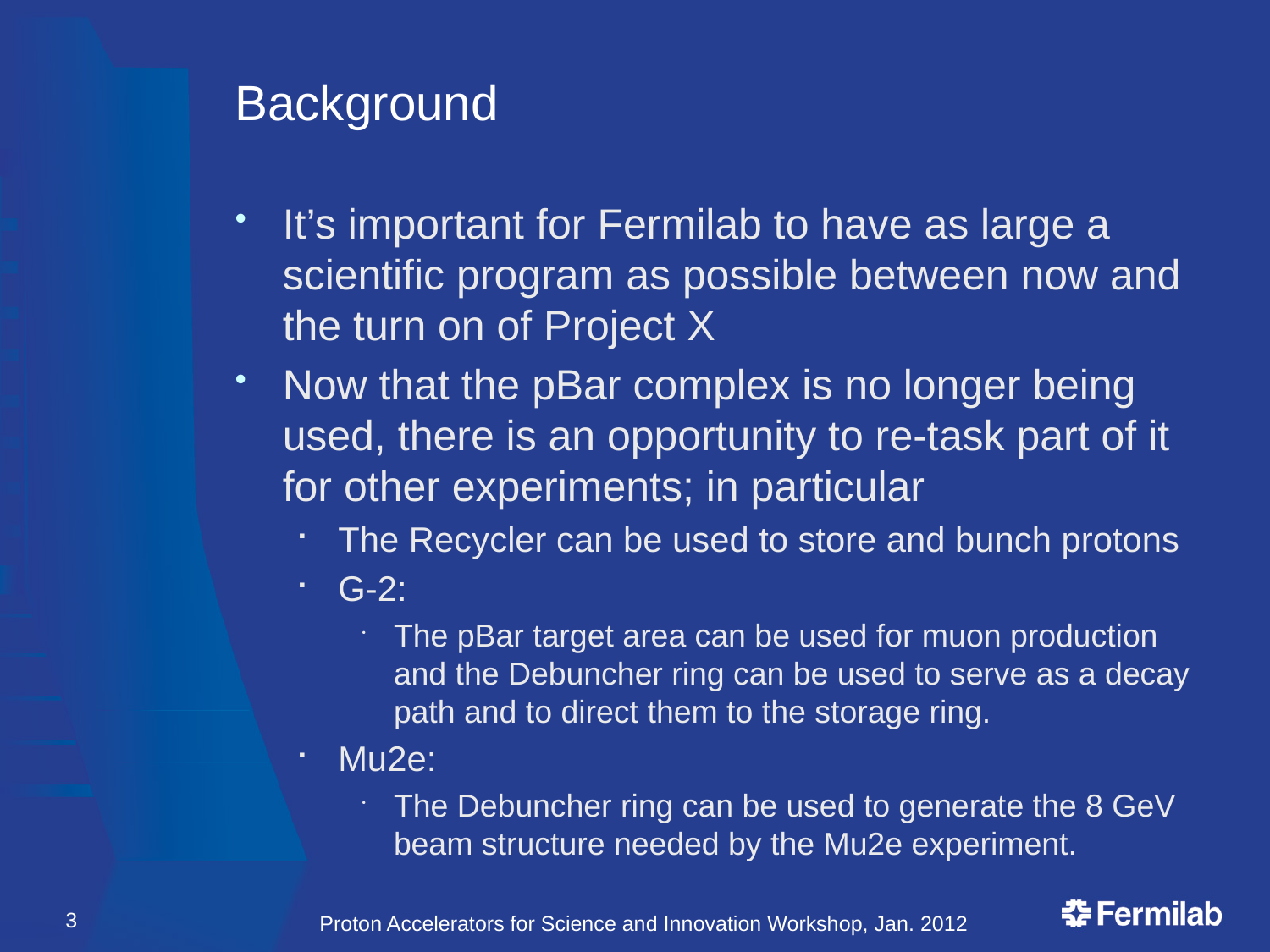

# Background
It’s important for Fermilab to have as large a scientific program as possible between now and the turn on of Project X
Now that the pBar complex is no longer being used, there is an opportunity to re-task part of it for other experiments; in particular
The Recycler can be used to store and bunch protons
G-2:
The pBar target area can be used for muon production and the Debuncher ring can be used to serve as a decay path and to direct them to the storage ring.
Mu2e:
The Debuncher ring can be used to generate the 8 GeV beam structure needed by the Mu2e experiment.

3
Proton Accelerators for Science and Innovation Workshop, Jan. 2012